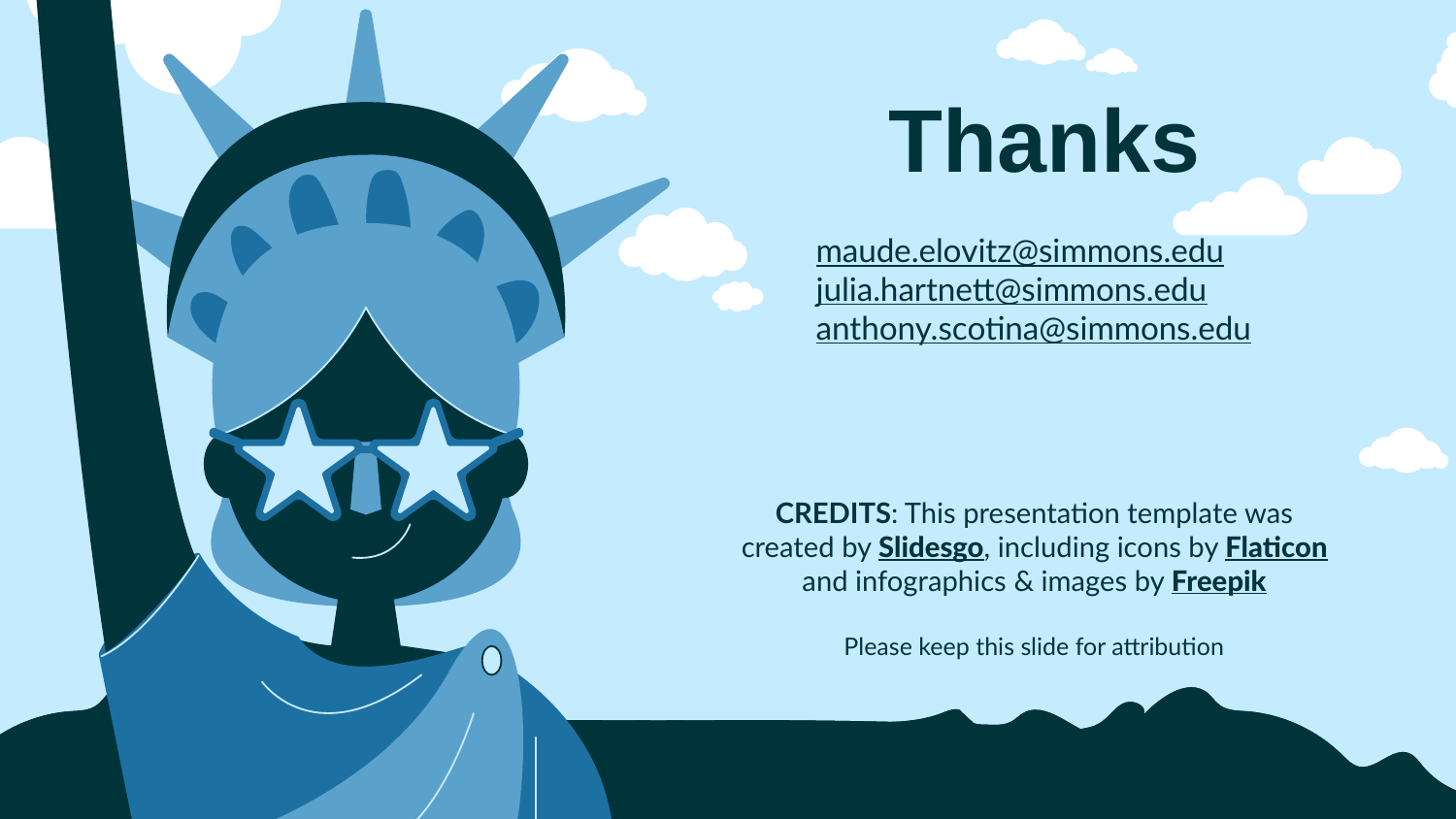

# Thanks
maude.elovitz@simmons.edu
julia.hartnett@simmons.edu
anthony.scotina@simmons.edu

Please keep this slide for attribution